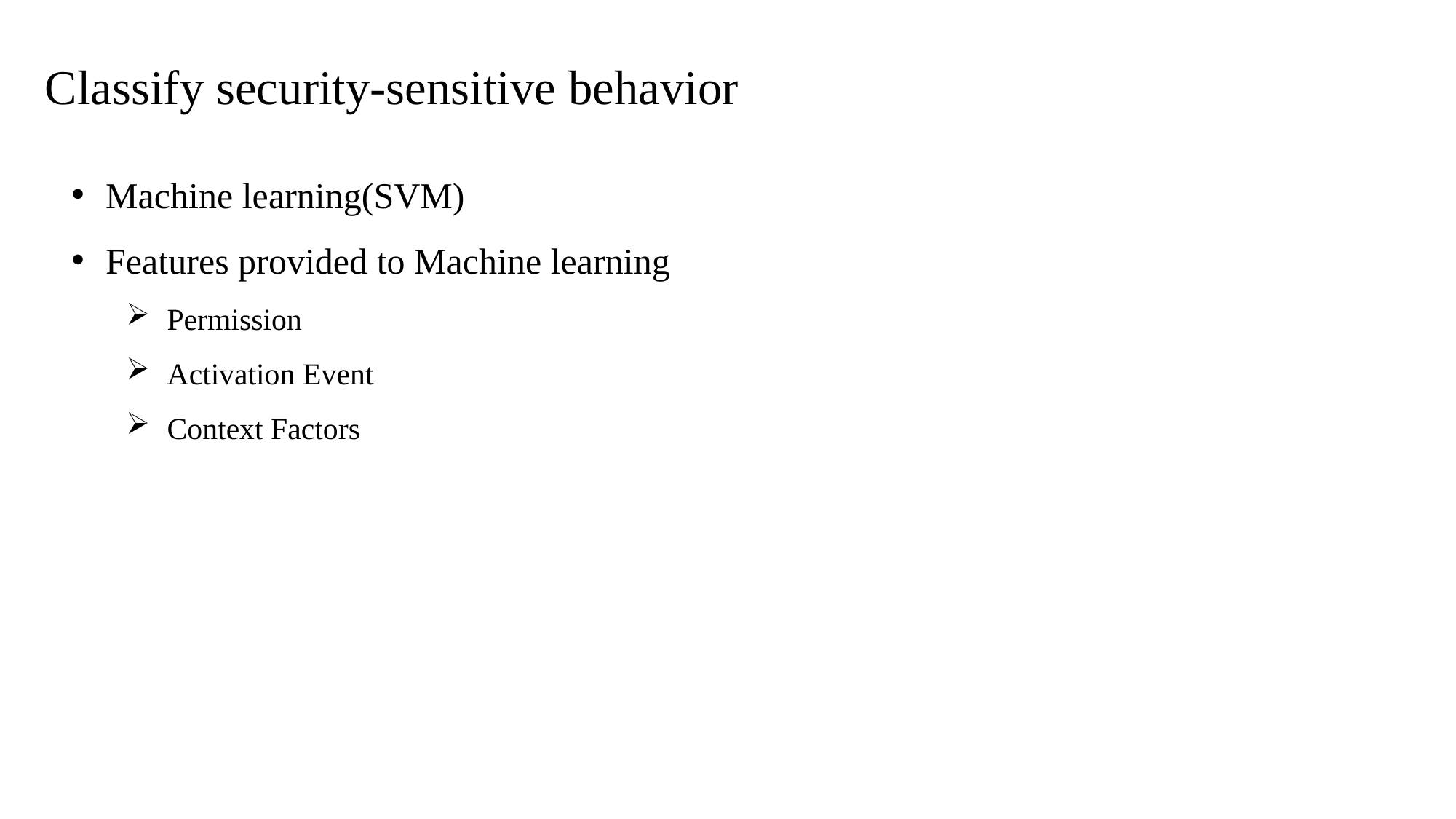

Classify security-sensitive behavior
Machine learning(SVM)
Features provided to Machine learning
Permission
Activation Event
Context Factors